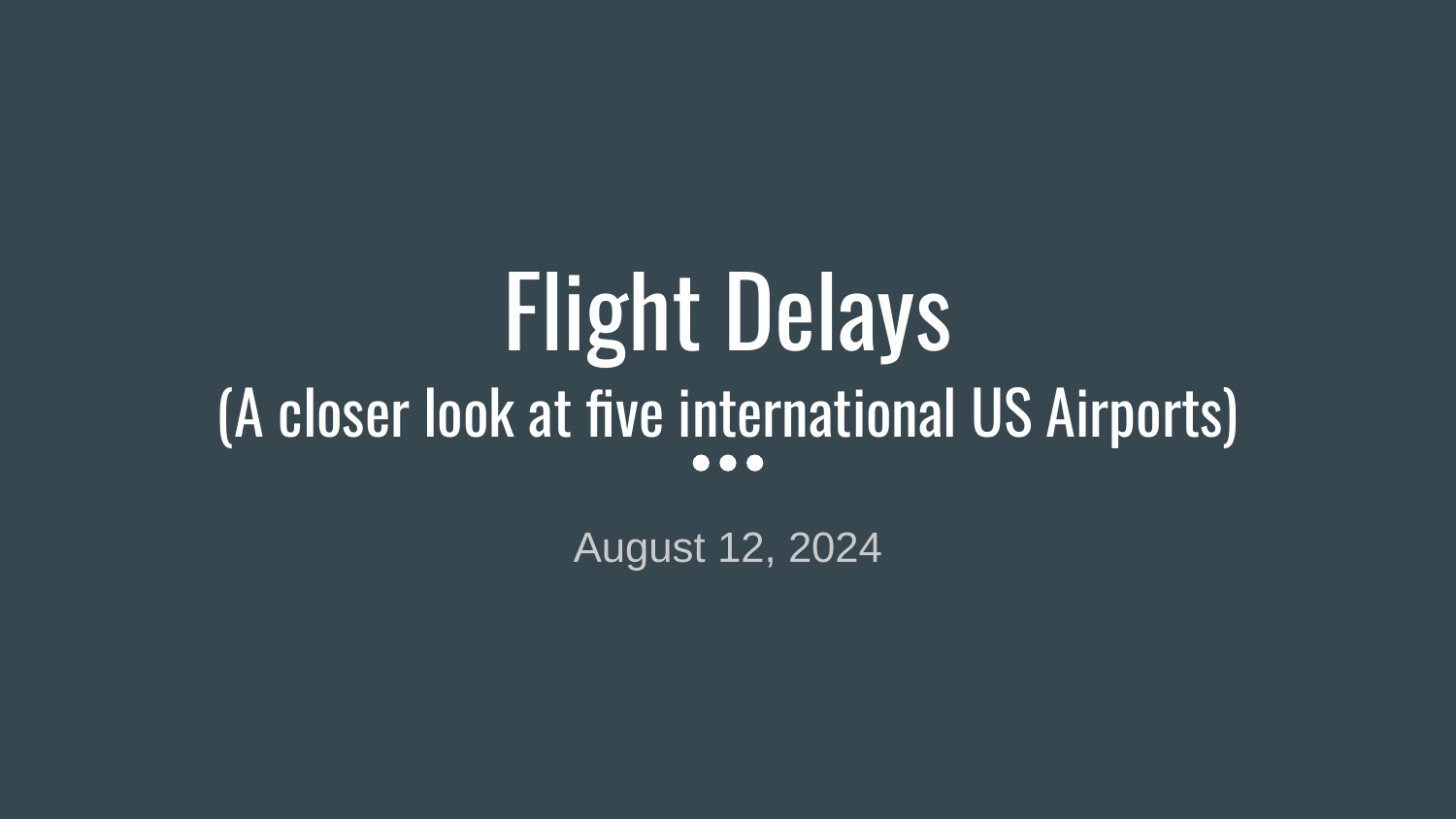

# Flight Delays
(A closer look at five international US Airports)
August 12, 2024